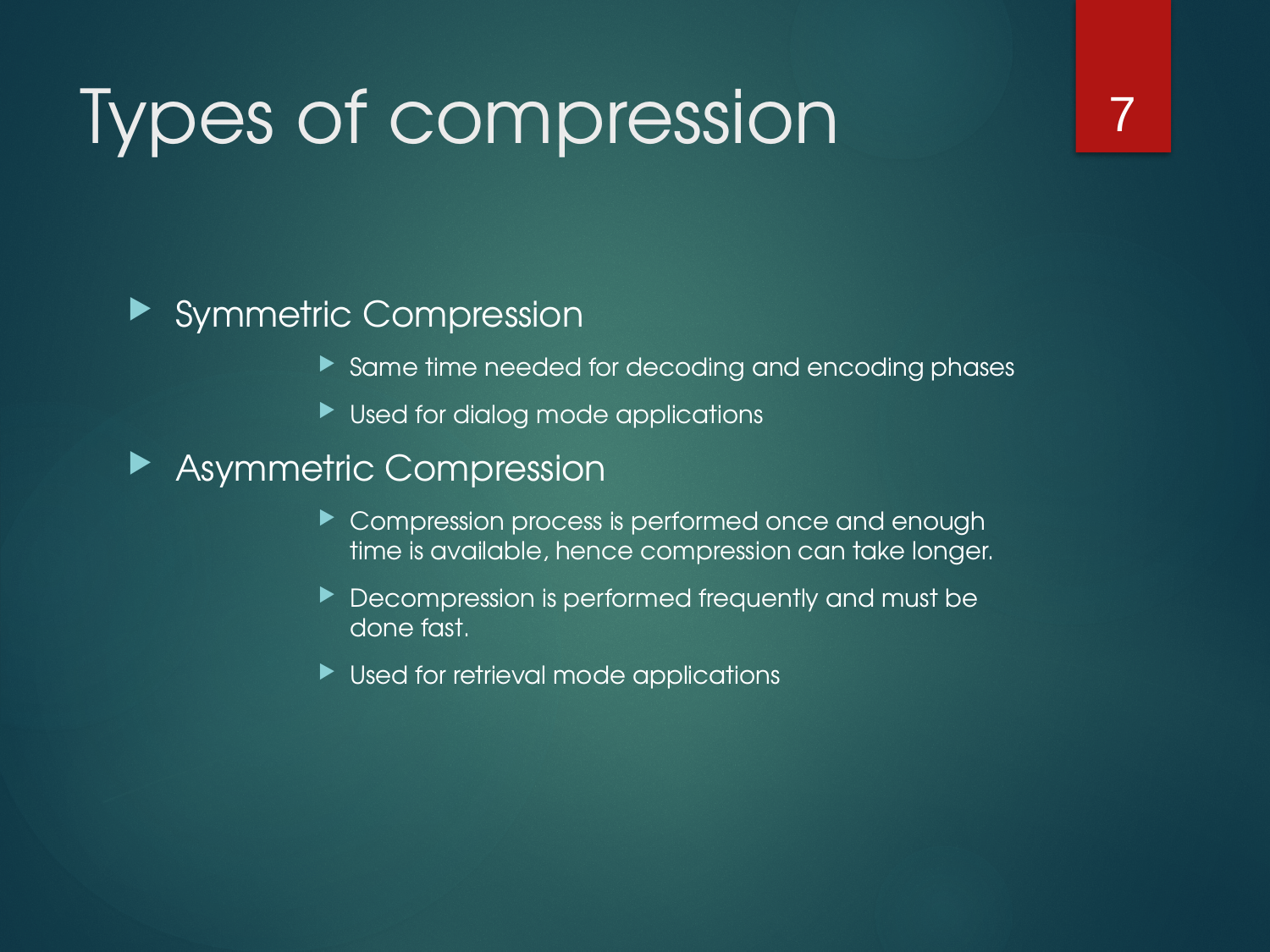

7
# Types of compression
Symmetric Compression
Same time needed for decoding and encoding phases
Used for dialog mode applications
Asymmetric Compression
Compression process is performed once and enough time is available, hence compression can take longer.
Decompression is performed frequently and must be done fast.
Used for retrieval mode applications